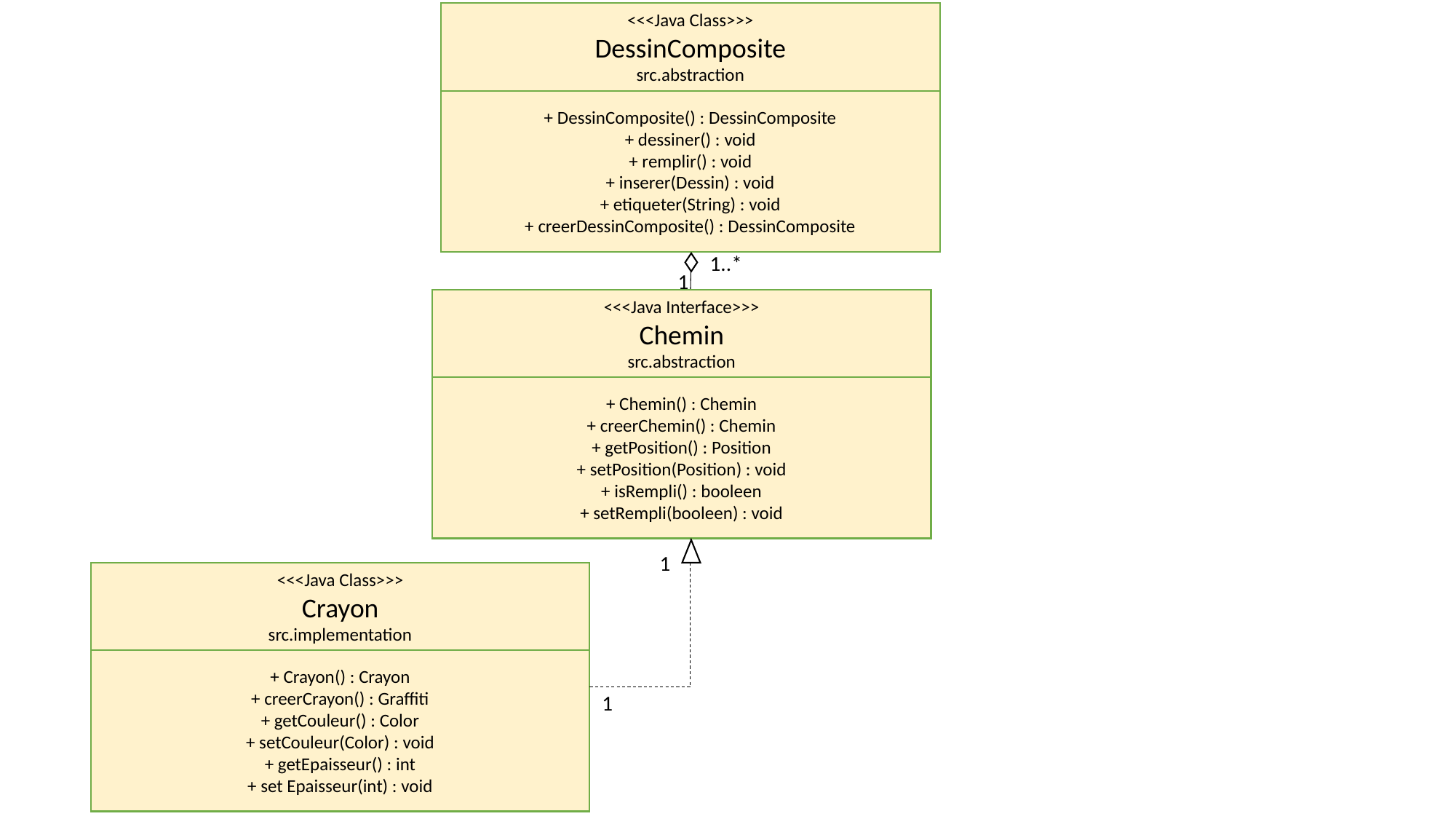

+ DessinComposite() : DessinComposite
+ dessiner() : void
+ remplir() : void
+ inserer(Dessin) : void
+ etiqueter(String) : void
+ creerDessinComposite() : DessinComposite
<<<Java Class>>>
DessinComposite
src.abstraction
1..*

1

+ Chemin() : Chemin
+ creerChemin() : Chemin
+ getPosition() : Position
+ setPosition(Position) : void
+ isRempli() : booleen
+ setRempli(booleen) : void
<<<Java Interface>>>
Chemin
src.abstraction

1

+ Crayon() : Crayon
+ creerCrayon() : Graffiti
+ getCouleur() : Color
+ setCouleur(Color) : void
+ getEpaisseur() : int
+ set Epaisseur(int) : void
<<<Java Class>>>
Crayon
src.implementation
1